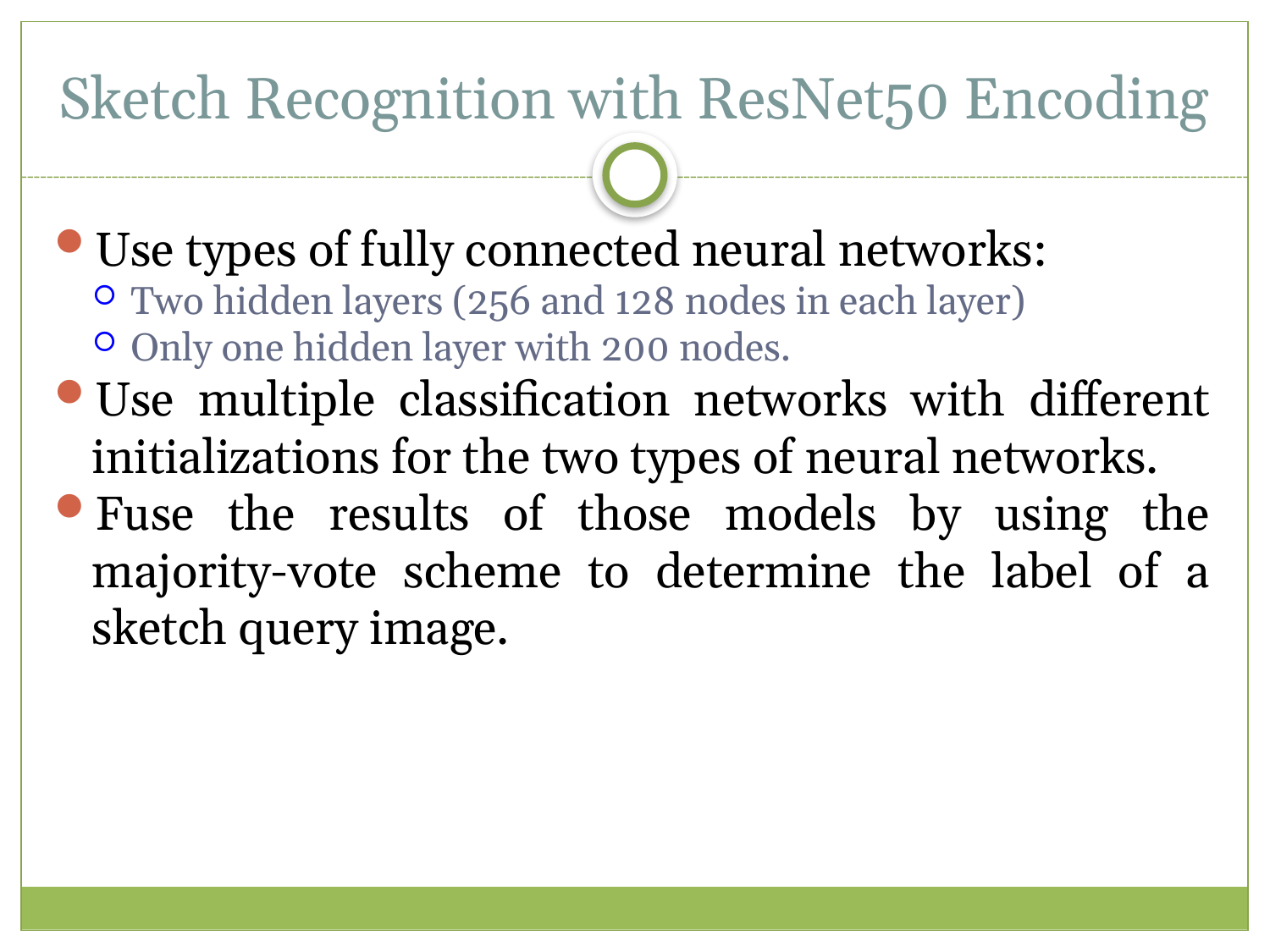

Sketch Recognition with ResNet50 Encoding
Use types of fully connected neural networks:
Two hidden layers (256 and 128 nodes in each layer)
Only one hidden layer with 200 nodes.
Use multiple classification networks with different initializations for the two types of neural networks.
Fuse the results of those models by using the majority-vote scheme to determine the label of a sketch query image.